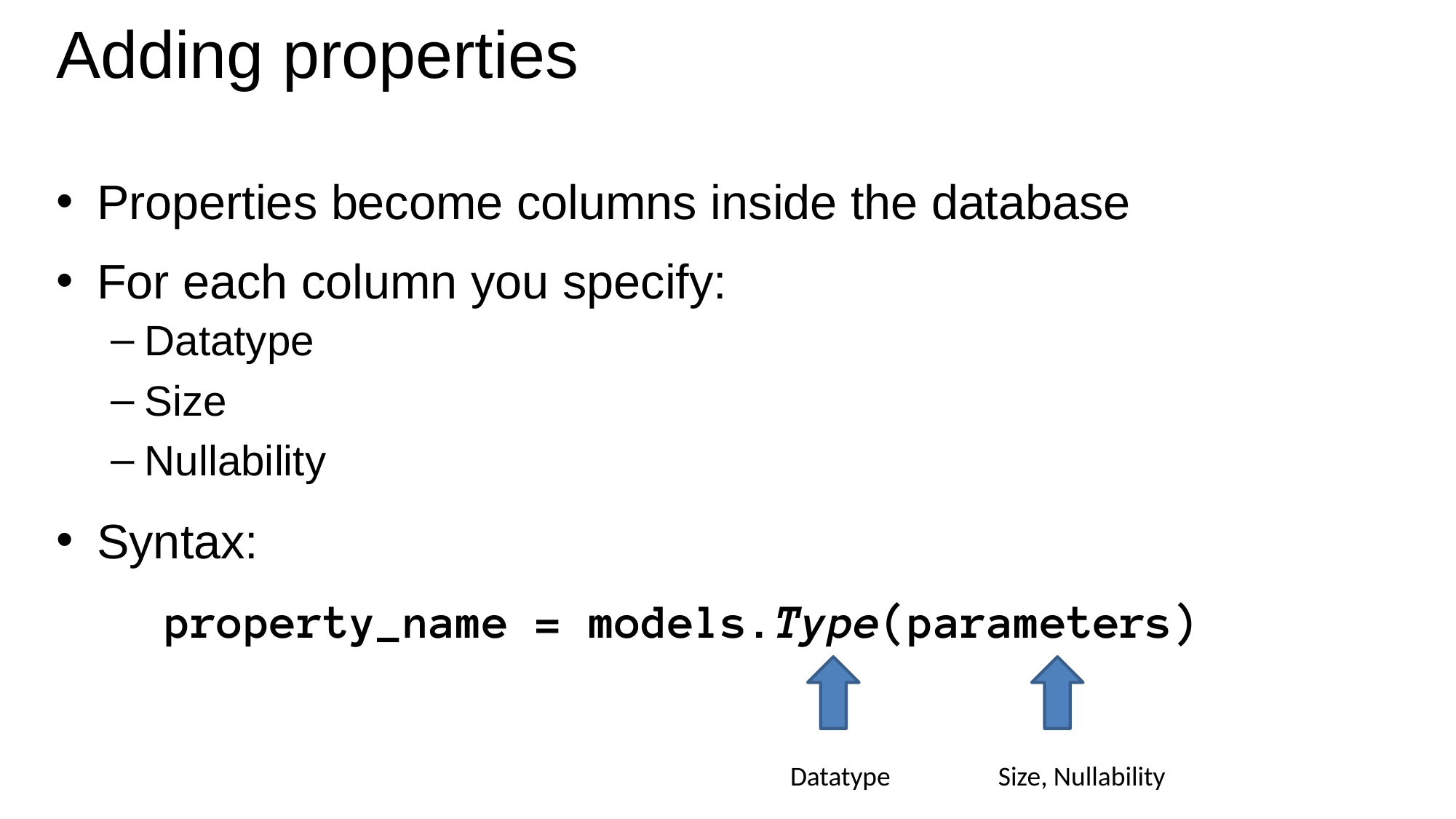

# Adding properties
Properties become columns inside the database
For each column you specify:
Datatype
Size
Nullability
Syntax:
	property_name = models.Type(parameters)

Datatype
Size, Nullability